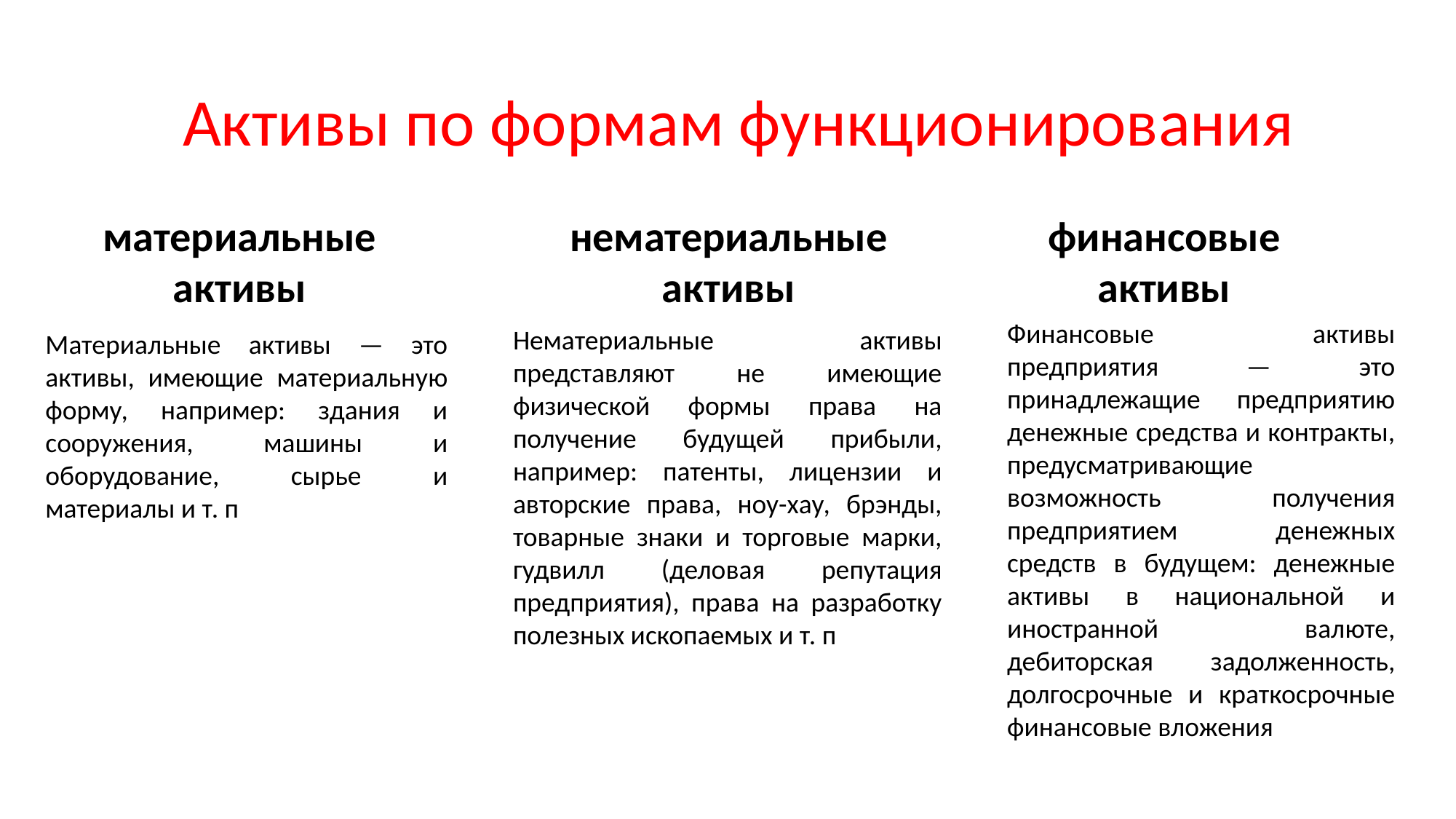

# Активы по формам функционирования
финансовые активы
нематериальные активы
материальные активы
Финансовые активы предприятия — это принадлежащие предприятию денежные средства и контракты, предусматривающие возможность получения предприятием денежных средств в будущем: денежные активы в национальной и иностранной валюте, дебиторская задолженность, долгосрочные и краткосрочные финансовые вложения
Нематериальные активы представляют не имеющие физической формы права на получение будущей прибыли, например: патенты, лицензии и авторские права, ноу-хау, брэнды, товарные знаки и торговые марки, гудвилл (деловая репутация предприятия), права на разработку полезных ископаемых и т. п
Материальные активы — это активы, имеющие материальную форму, например: здания и сооружения, машины и оборудование, сырье и материалы и т. п